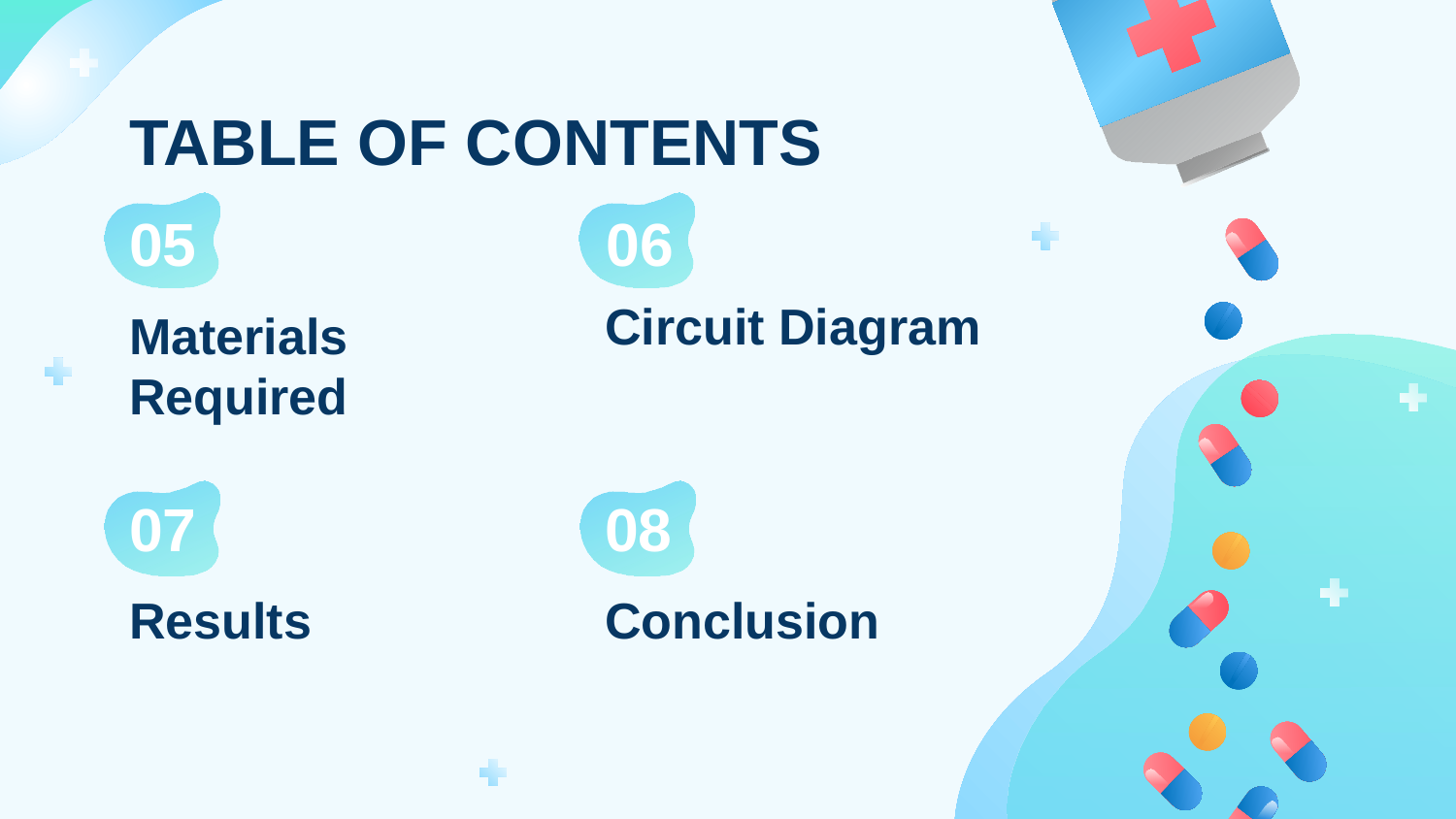

TABLE OF CONTENTS

05
06

Circuit Diagram
# Materials Required

07
08

Results
Conclusion